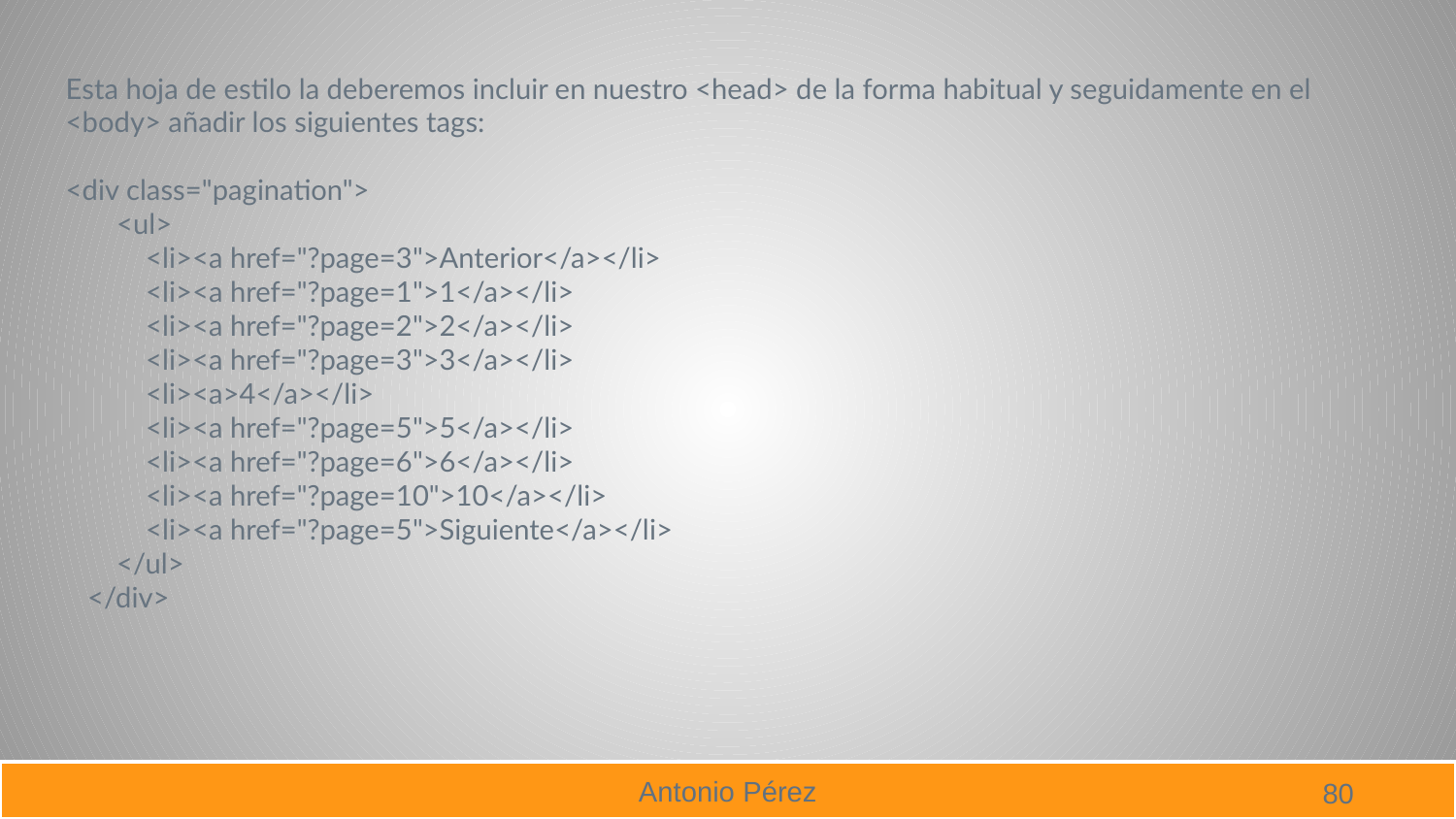

Esta hoja de estilo la deberemos incluir en nuestro <head> de la forma habitual y seguidamente en el <body> añadir los siguientes tags:

<div class="pagination">
       <ul>
           <li><a href="?page=3">Anterior</a></li>
           <li><a href="?page=1">1</a></li>
           <li><a href="?page=2">2</a></li>
           <li><a href="?page=3">3</a></li>
           <li><a>4</a></li>
           <li><a href="?page=5">5</a></li>
           <li><a href="?page=6">6</a></li>
           <li><a href="?page=10">10</a></li>
           <li><a href="?page=5">Siguiente</a></li>
       </ul>
   </div>
80